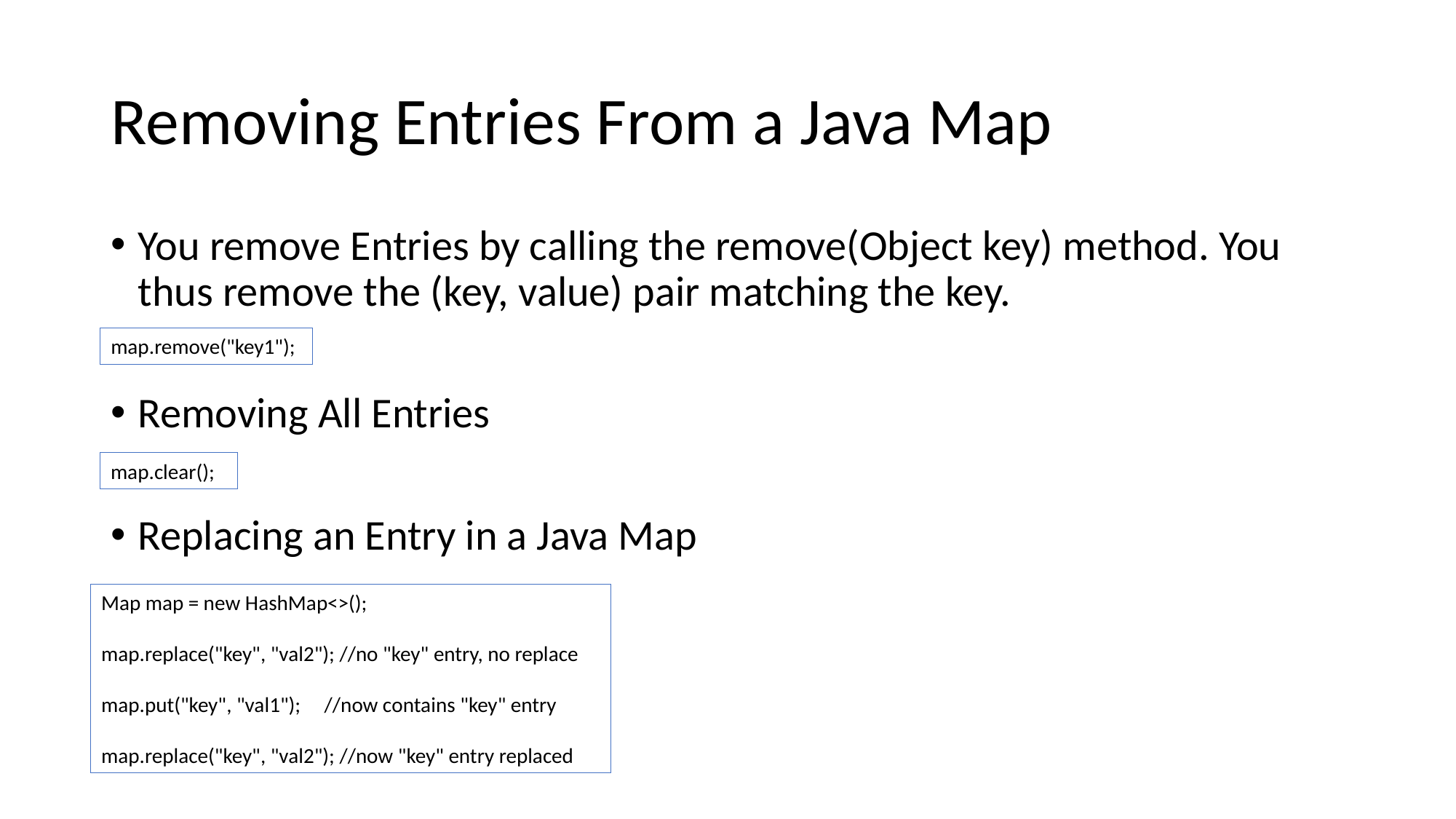

# Removing Entries From a Java Map
You remove Entries by calling the remove(Object key) method. You thus remove the (key, value) pair matching the key.

Removing All Entries

Replacing an Entry in a Java Map

map.remove("key1");
map.clear();
Map map = new HashMap<>();

map.replace("key", "val2"); //no "key" entry, no replace

map.put("key", "val1");     //now contains "key" entry

map.replace("key", "val2"); //now "key" entry replaced